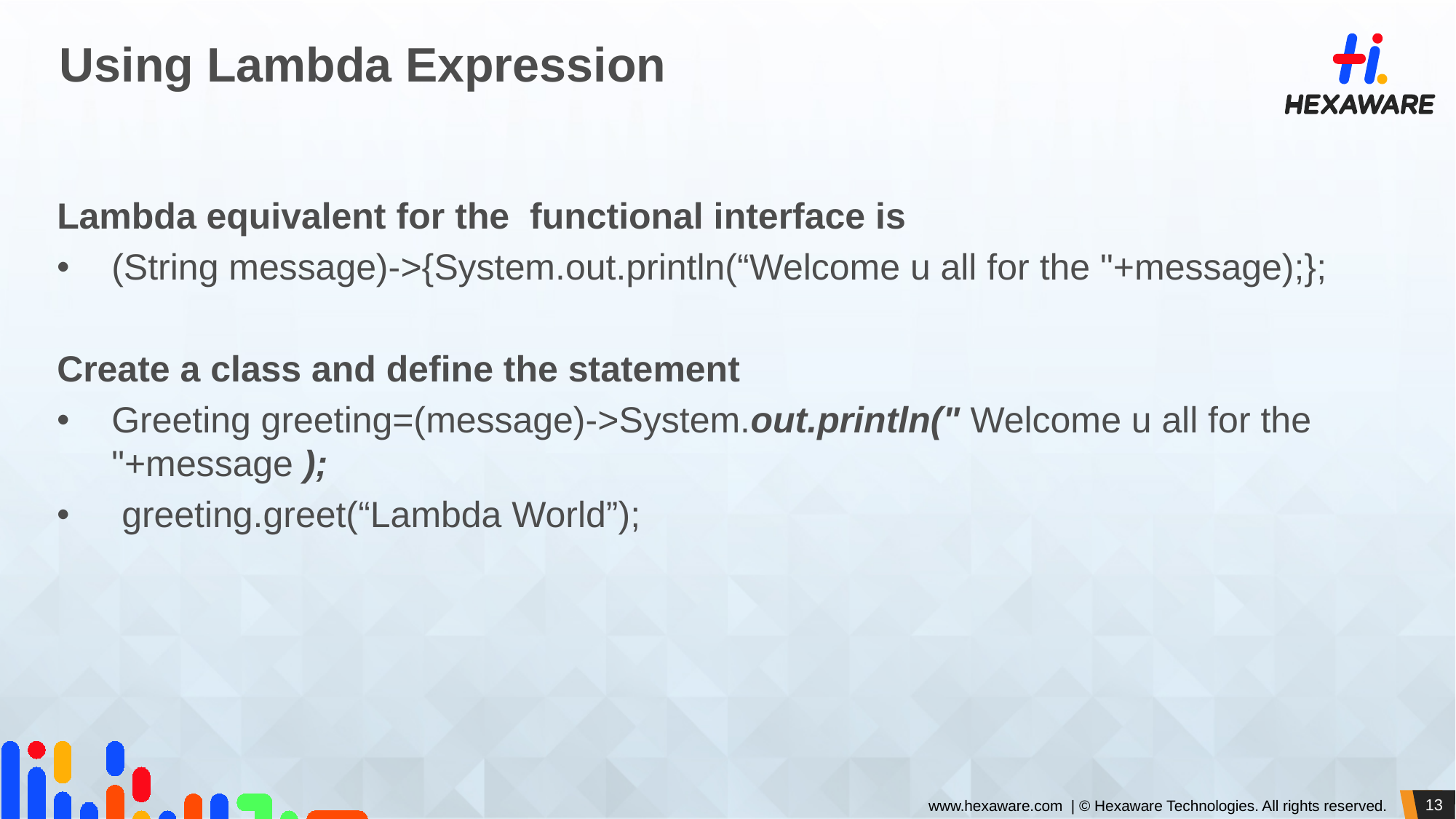

# Using Lambda Expression
Lambda equivalent for the  functional interface is
(String message)->{System.out.println(“Welcome u all for the "+message);};

Create a class and define the statement
Greeting greeting=(message)->System.out.println(" Welcome u all for the "+message );
 greeting.greet(“Lambda World”);